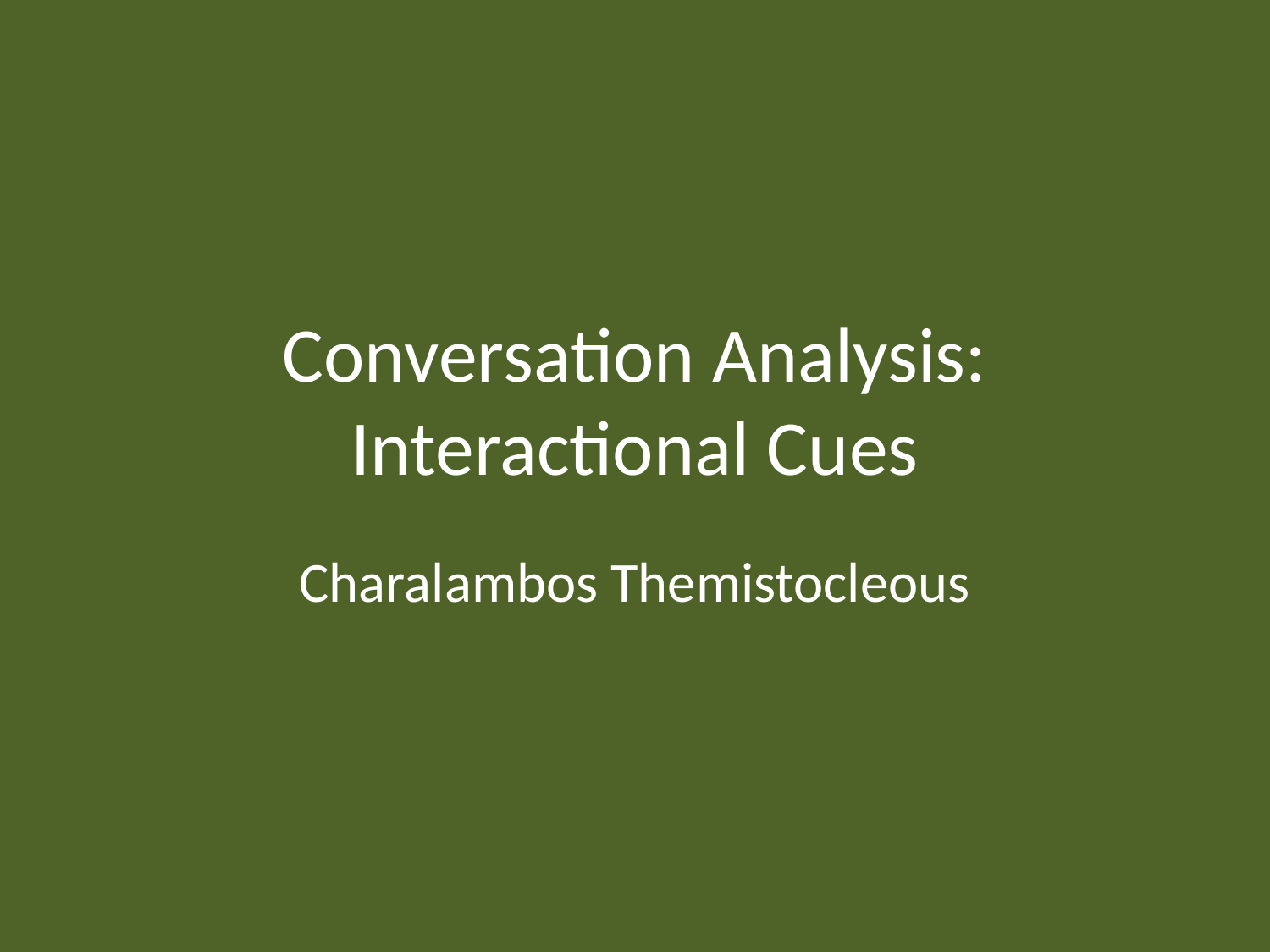

# Conversation Analysis: Interactional Cues
Charalambos Themistocleous